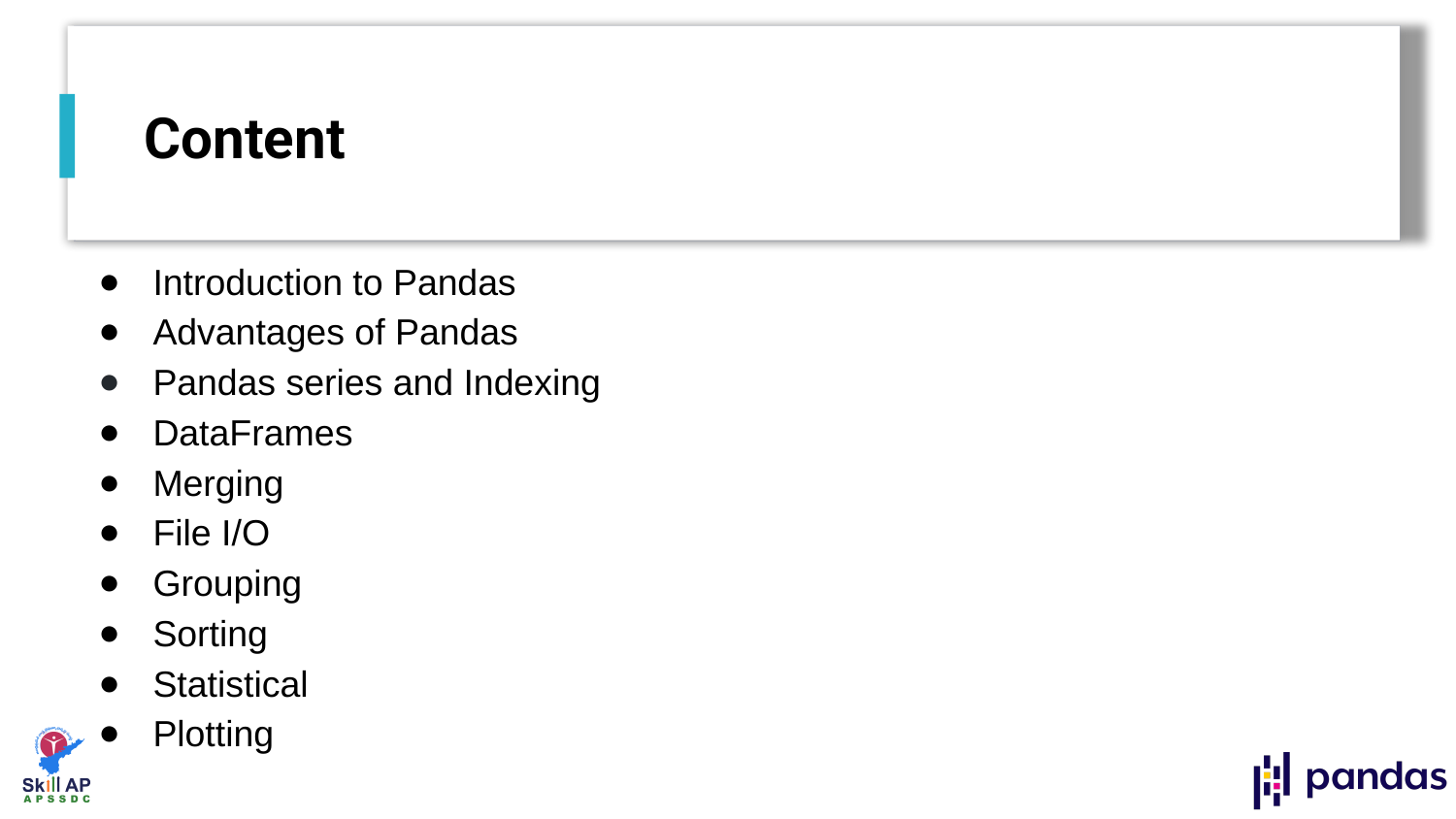

# Content
Introduction to Pandas
Advantages of Pandas
Pandas series and Indexing
DataFrames
Merging
File I/O
Grouping
Sorting
Statistical
Plotting